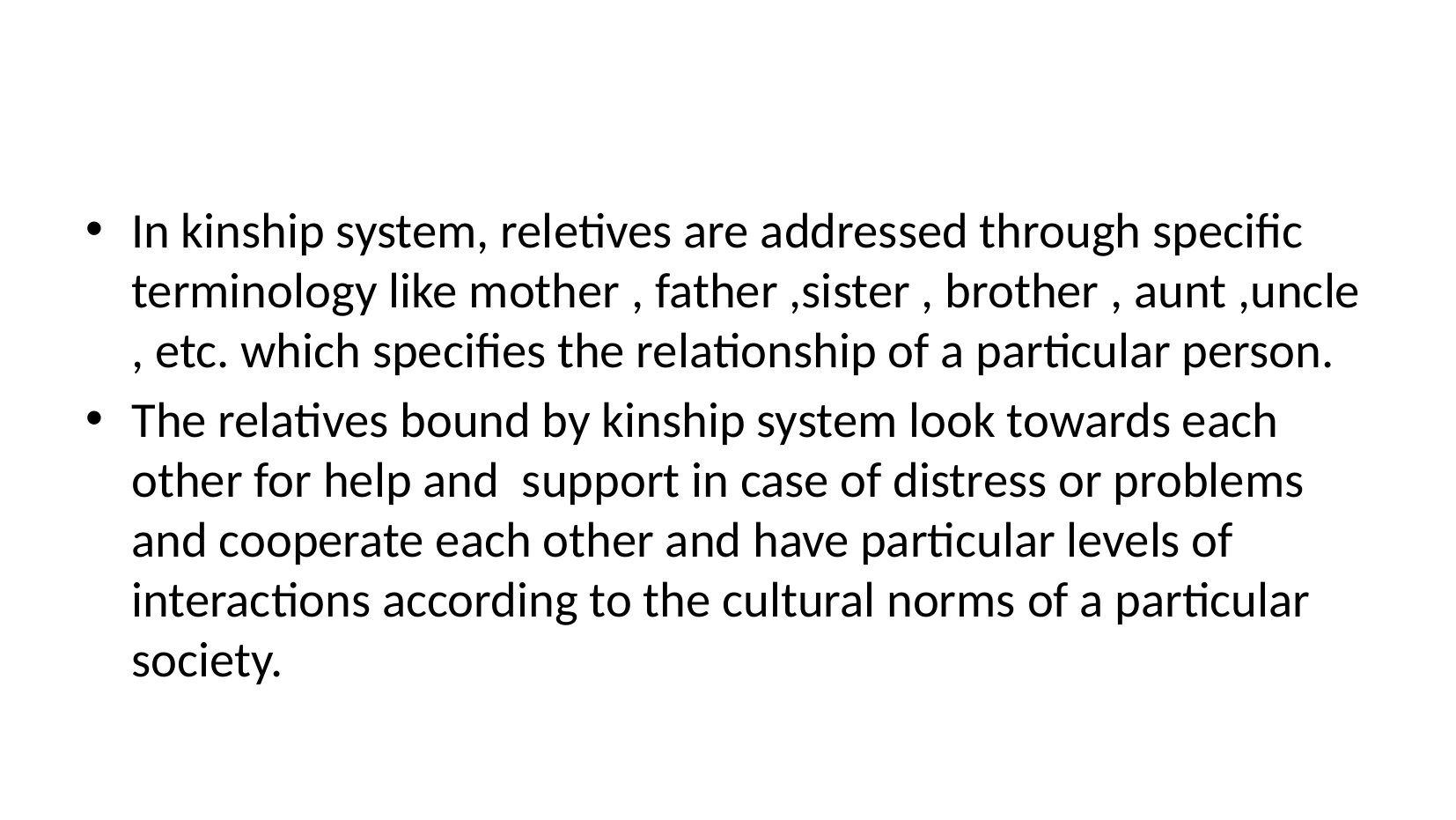

#
In kinship system, reletives are addressed through specific terminology like mother , father ,sister , brother , aunt ,uncle , etc. which specifies the relationship of a particular person.
The relatives bound by kinship system look towards each other for help and  support in case of distress or problems and cooperate each other and have particular levels of interactions according to the cultural norms of a particular society.